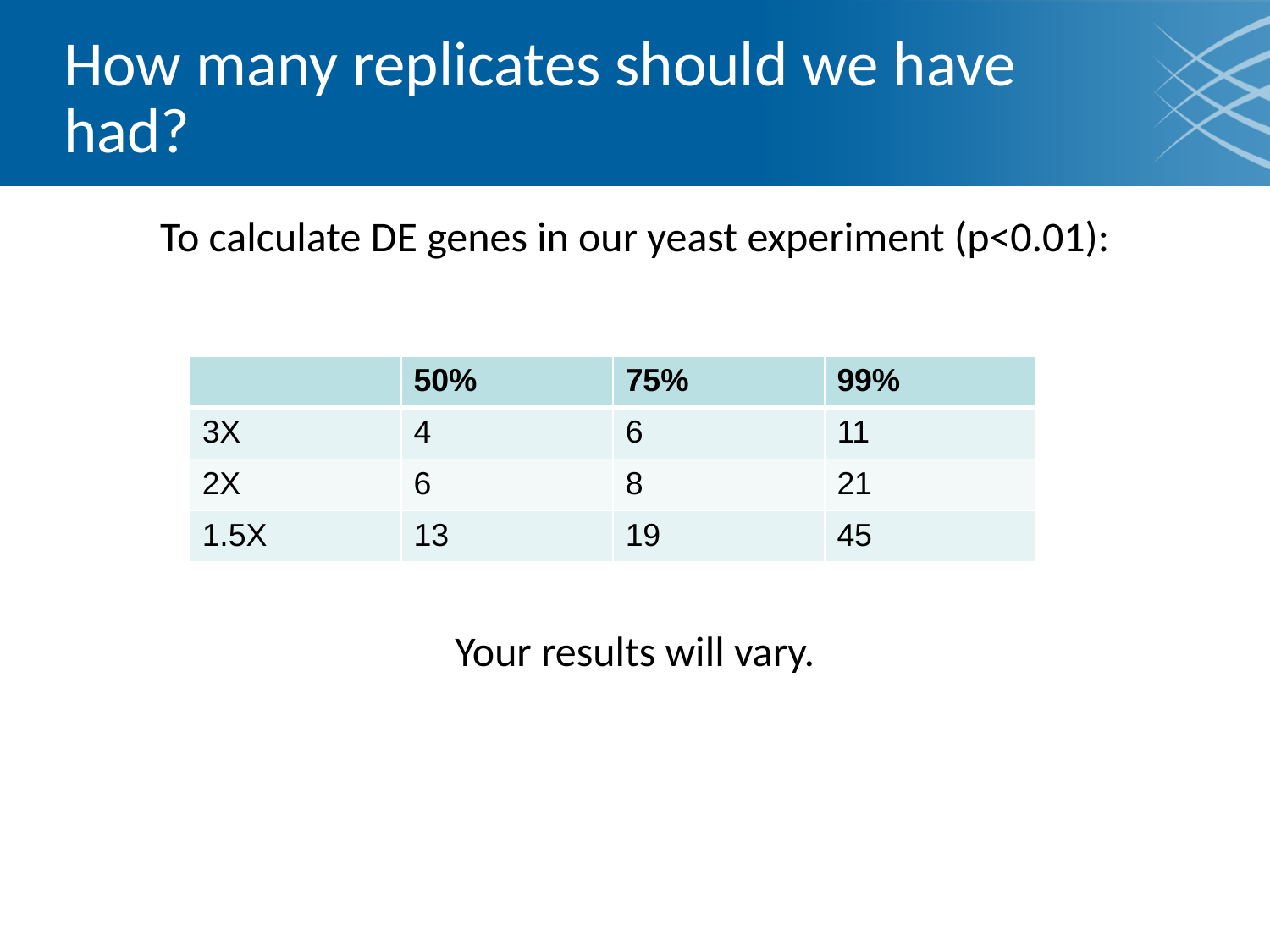

# How many replicates should we have had?
To calculate DE genes in our yeast experiment (p<0.01):

Your results will vary.
|  | 50% | 75% | 99% |
| --- | --- | --- | --- |
| 3X | 4 | 6 | 11 |
| 2X | 6 | 8 | 21 |
| 1.5X | 13 | 19 | 45 |